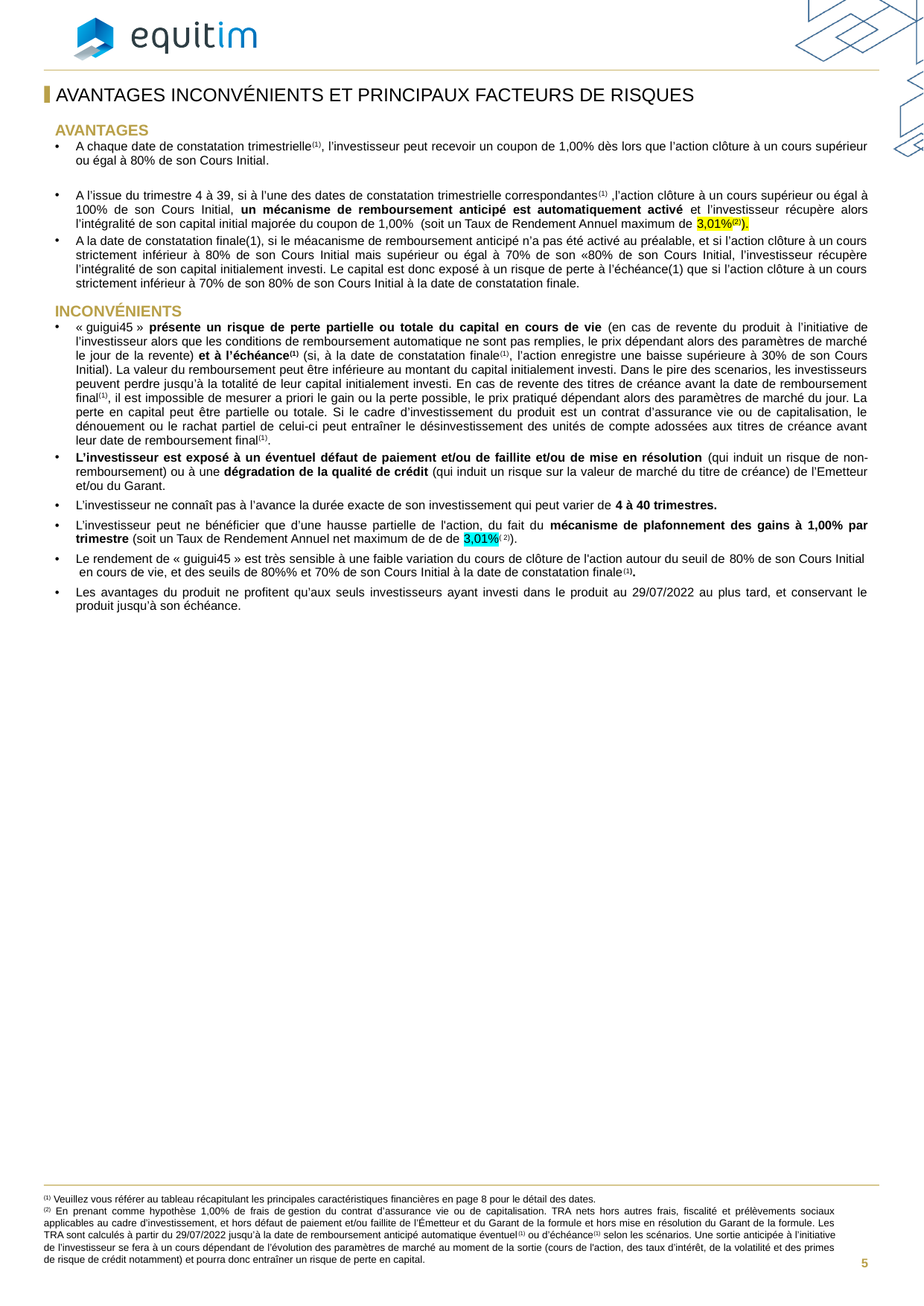

AVANTAGES INCONVÉNIENTS ET principaux FACTEURS DE RISQUES

AVANTAGES
A chaque date de constatation trimestrielle(1), l’investisseur peut recevoir un coupon de 1,00% dès lors que l’action clôture à un cours supérieur ou égal à 80% de son Cours Initial.

A l’issue du trimestre 4 à 39, si à l’une des dates de constatation trimestrielle correspondantes(1) ,l’action clôture à un cours supérieur ou égal à 100% de son Cours Initial, un mécanisme de remboursement anticipé est automatiquement activé et l’investisseur récupère alors l’intégralité de son capital initial majorée du coupon de 1,00%  (soit un Taux de Rendement Annuel maximum de 3,01%(2)).
A la date de constatation finale(1), si le méacanisme de remboursement anticipé n’a pas été activé au préalable, et si l’action clôture à un cours strictement inférieur à 80% de son Cours Initial mais supérieur ou égal à 70% de son «80% de son Cours Initial, l’investisseur récupère l’intégralité de son capital initialement investi. Le capital est donc exposé à un risque de perte à l’échéance(1) que si l’action clôture à un cours strictement inférieur à 70% de son 80% de son Cours Initial à la date de constatation finale.
INCONVÉNIENTS
« guigui45 » présente un risque de perte partielle ou totale du capital en cours de vie (en cas de revente du produit à l’initiative de l’investisseur alors que les conditions de remboursement automatique ne sont pas remplies, le prix dépendant alors des paramètres de marché le jour de la revente) et à l’échéance(1) (si, à la date de constatation finale(1), l’action enregistre une baisse supérieure à 30% de son Cours Initial). La valeur du remboursement peut être inférieure au montant du capital initialement investi. Dans le pire des scenarios, les investisseurs peuvent perdre jusqu’à la totalité de leur capital initialement investi. En cas de revente des titres de créance avant la date de remboursement final(1), il est impossible de mesurer a priori le gain ou la perte possible, le prix pratiqué dépendant alors des paramètres de marché du jour. La perte en capital peut être partielle ou totale. Si le cadre d’investissement du produit est un contrat d’assurance vie ou de capitalisation, le dénouement ou le rachat partiel de celui-ci peut entraîner le désinvestissement des unités de compte adossées aux titres de créance avant leur date de remboursement final(1).
L’investisseur est exposé à un éventuel défaut de paiement et/ou de faillite et/ou de mise en résolution (qui induit un risque de non-remboursement) ou à une dégradation de la qualité de crédit (qui induit un risque sur la valeur de marché du titre de créance) de l’Emetteur et/ou du Garant.
L’investisseur ne connaît pas à l’avance la durée exacte de son investissement qui peut varier de 4 à 40 trimestres.
L’investisseur peut ne bénéficier que d’une hausse partielle de l'action, du fait du mécanisme de plafonnement des gains à 1,00% par trimestre (soit un Taux de Rendement Annuel net maximum de de de 3,01%( 2)).
Le rendement de « guigui45 » est très sensible à une faible variation du cours de clôture de l'action autour du seuil de 80% de son Cours Initial   en cours de vie, et des seuils de 80%% et 70% de son Cours Initial à la date de constatation finale(1).
Les avantages du produit ne profitent qu’aux seuls investisseurs ayant investi dans le produit au 29/07/2022 au plus tard, et conservant le produit jusqu’à son échéance.

(1) Veuillez vous référer au tableau récapitulant les principales caractéristiques financières en page 8 pour le détail des dates.
(2) En prenant comme hypothèse 1,00% de frais de gestion du contrat d’assurance vie ou de capitalisation. TRA nets hors autres frais, fiscalité et prélèvements sociaux applicables au cadre d’investissement, et hors défaut de paiement et/ou faillite de l’Émetteur et du Garant de la formule et hors mise en résolution du Garant de la formule. Les TRA sont calculés à partir du 29/07/2022 jusqu’à la date de remboursement anticipé automatique éventuel(1) ou d’échéance(1) selon les scénarios. Une sortie anticipée à l’initiative de l’investisseur se fera à un cours dépendant de l’évolution des paramètres de marché au moment de la sortie (cours de l'action, des taux d’intérêt, de la volatilité et des primes de risque de crédit notamment) et pourra donc entraîner un risque de perte en capital.
5